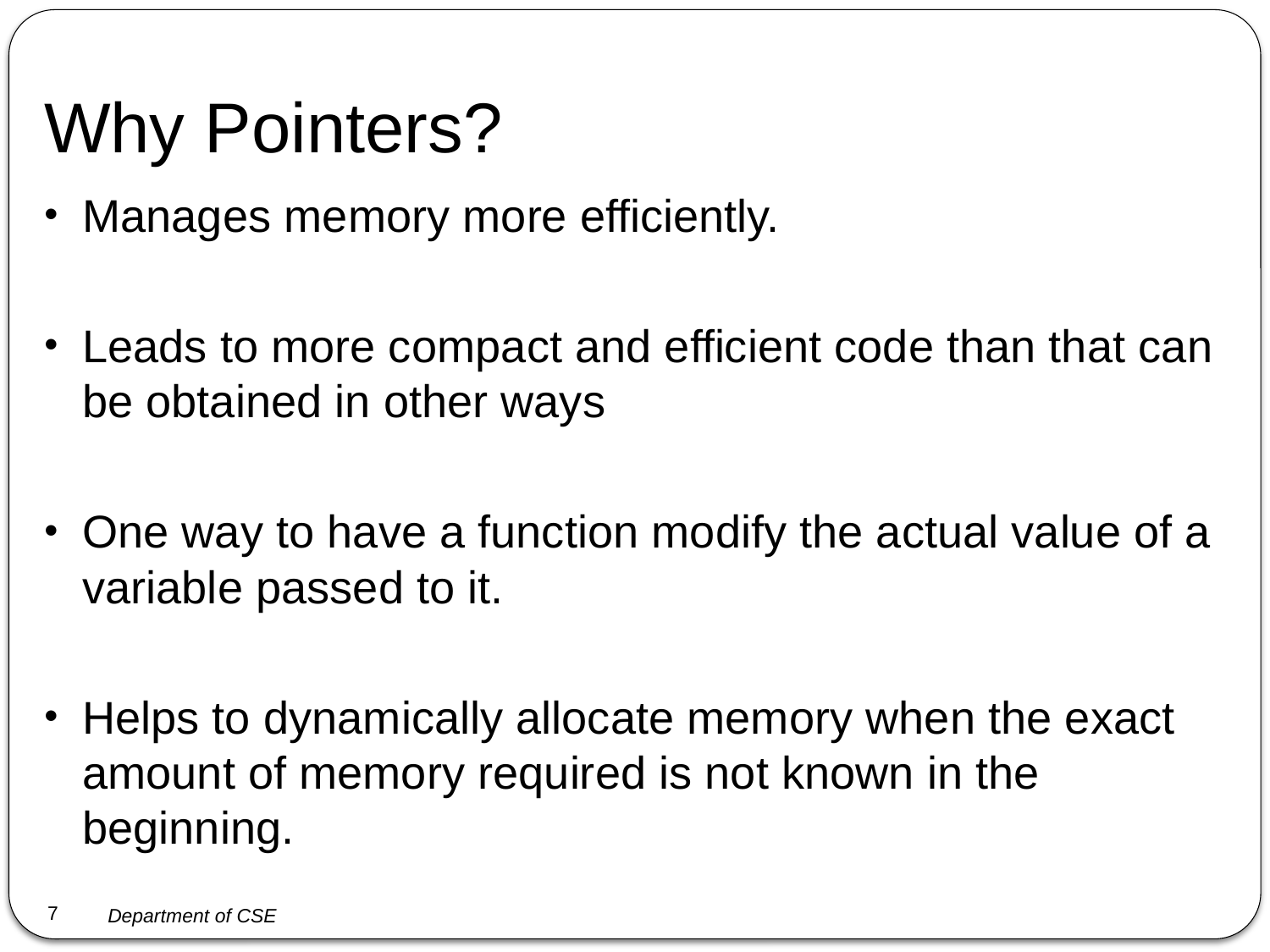

# Why Pointers?
Manages memory more efficiently.

Leads to more compact and efficient code than that can be obtained in other ways

One way to have a function modify the actual value of a  variable passed to it.

Helps to dynamically allocate memory when the exact amount of memory required is not known in the beginning.
7
Department of CSE